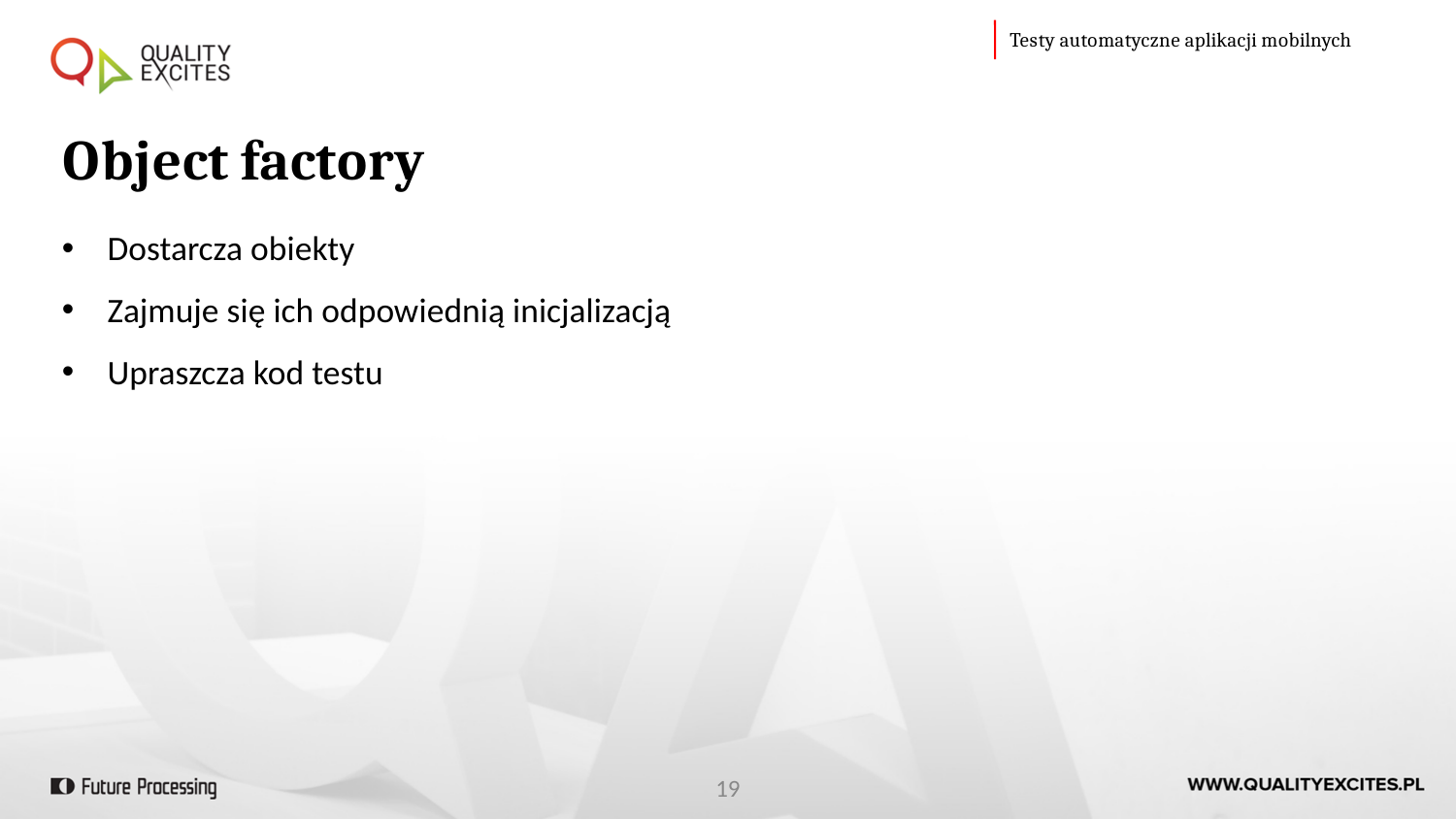

Testy automatyczne aplikacji mobilnych

Object factory

Dostarcza obiekty
Zajmuje się ich odpowiednią inicjalizacją
Upraszcza kod testu
19